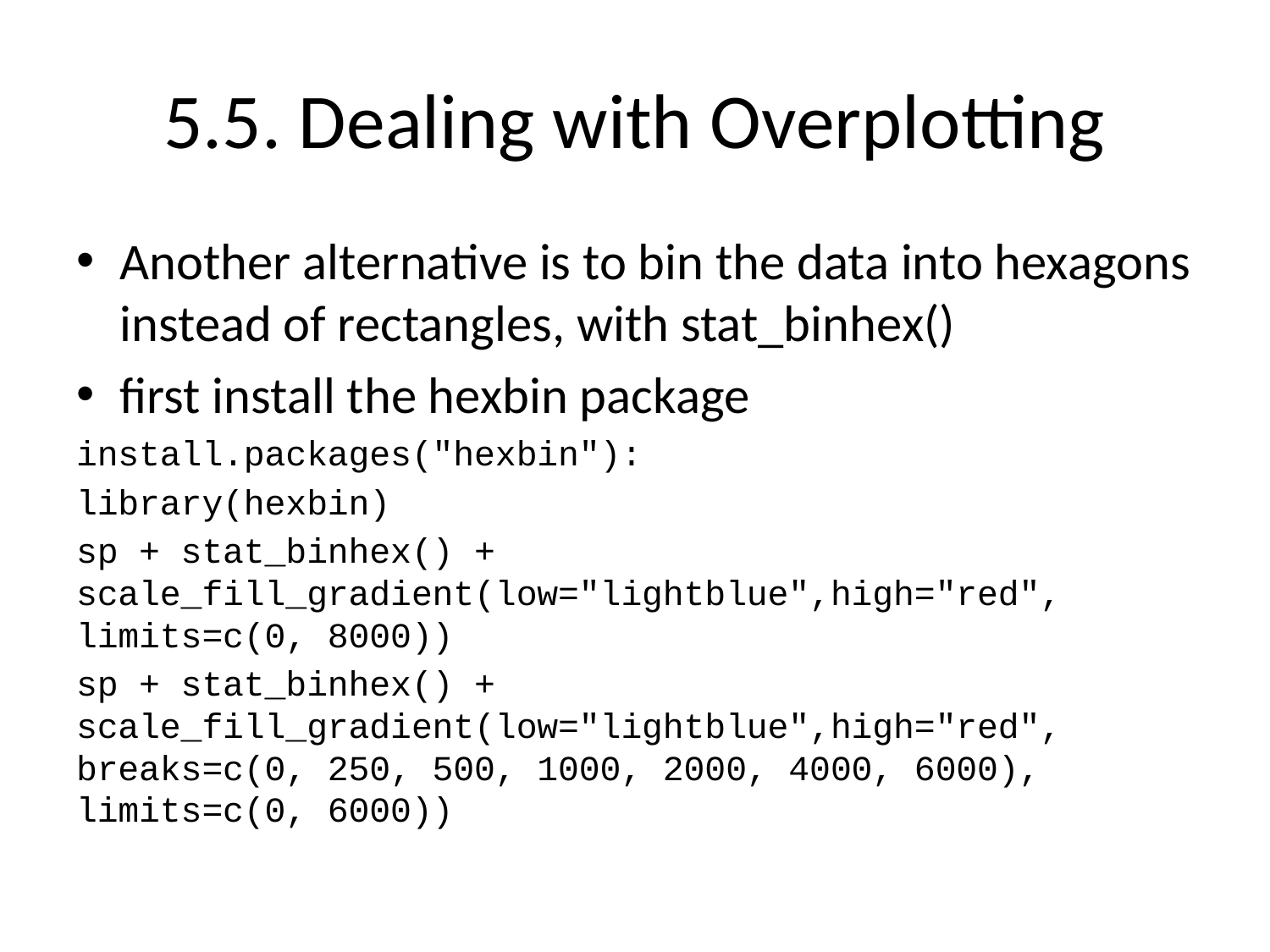

# 5.5. Dealing with Overplotting
Another alternative is to bin the data into hexagons instead of rectangles, with stat_binhex()
first install the hexbin package
install.packages("hexbin"):
library(hexbin)
sp + stat_binhex() + scale_fill_gradient(low="lightblue",high="red", limits=c(0, 8000))
sp + stat_binhex() + scale_fill_gradient(low="lightblue",high="red", breaks=c(0, 250, 500, 1000, 2000, 4000, 6000), limits=c(0, 6000))